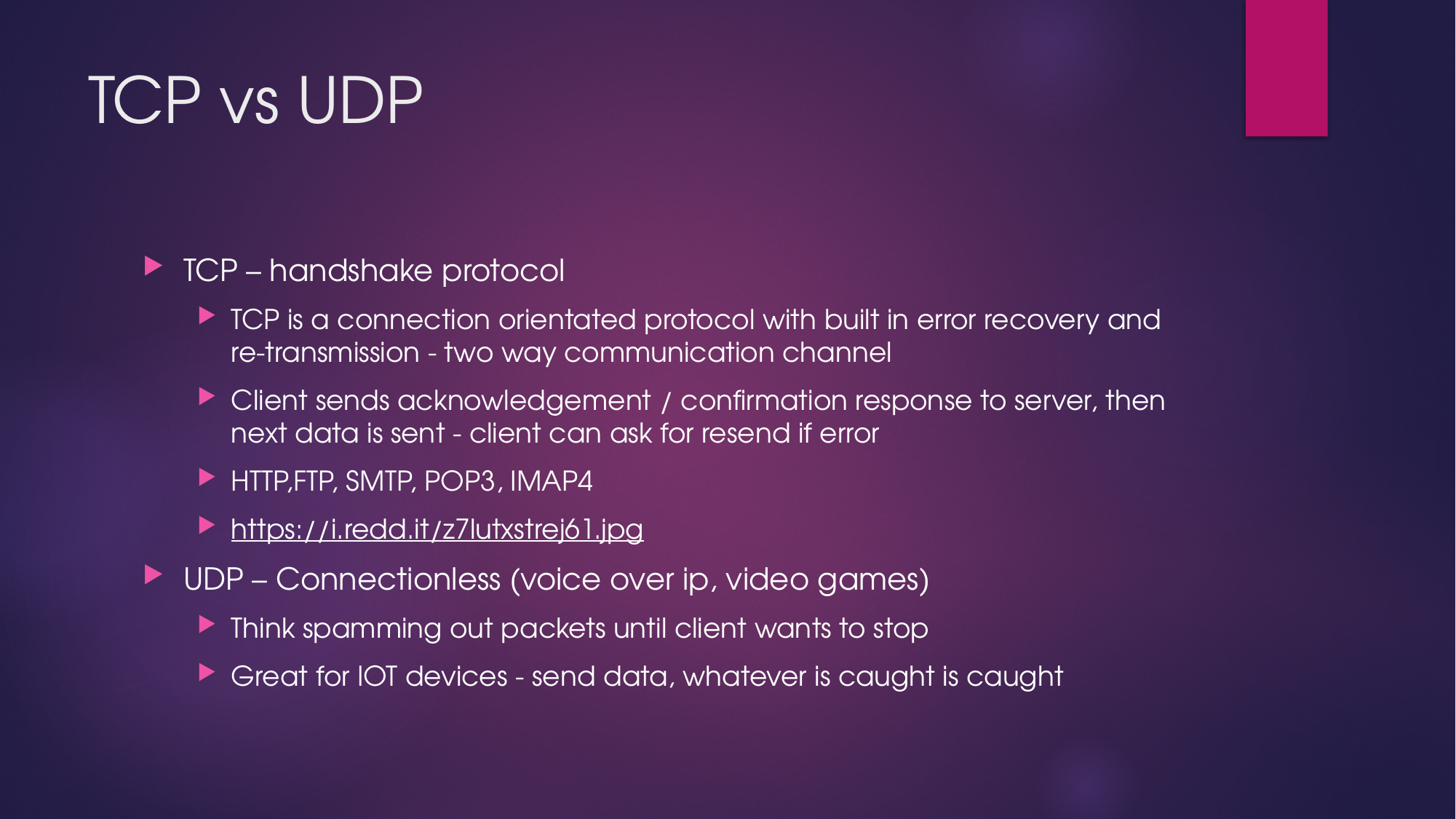

# TCP vs UDP
TCP – handshake protocol
TCP is a connection orientated protocol with built in error recovery and re-transmission - two way communication channel
Client sends acknowledgement / confirmation response to server, then next data is sent - client can ask for resend if error
HTTP,FTP, SMTP, POP3, IMAP4
https://i.redd.it/z7lutxstrej61.jpg
UDP – Connectionless (voice over ip, video games)
Think spamming out packets until client wants to stop
Great for IOT devices - send data, whatever is caught is caught